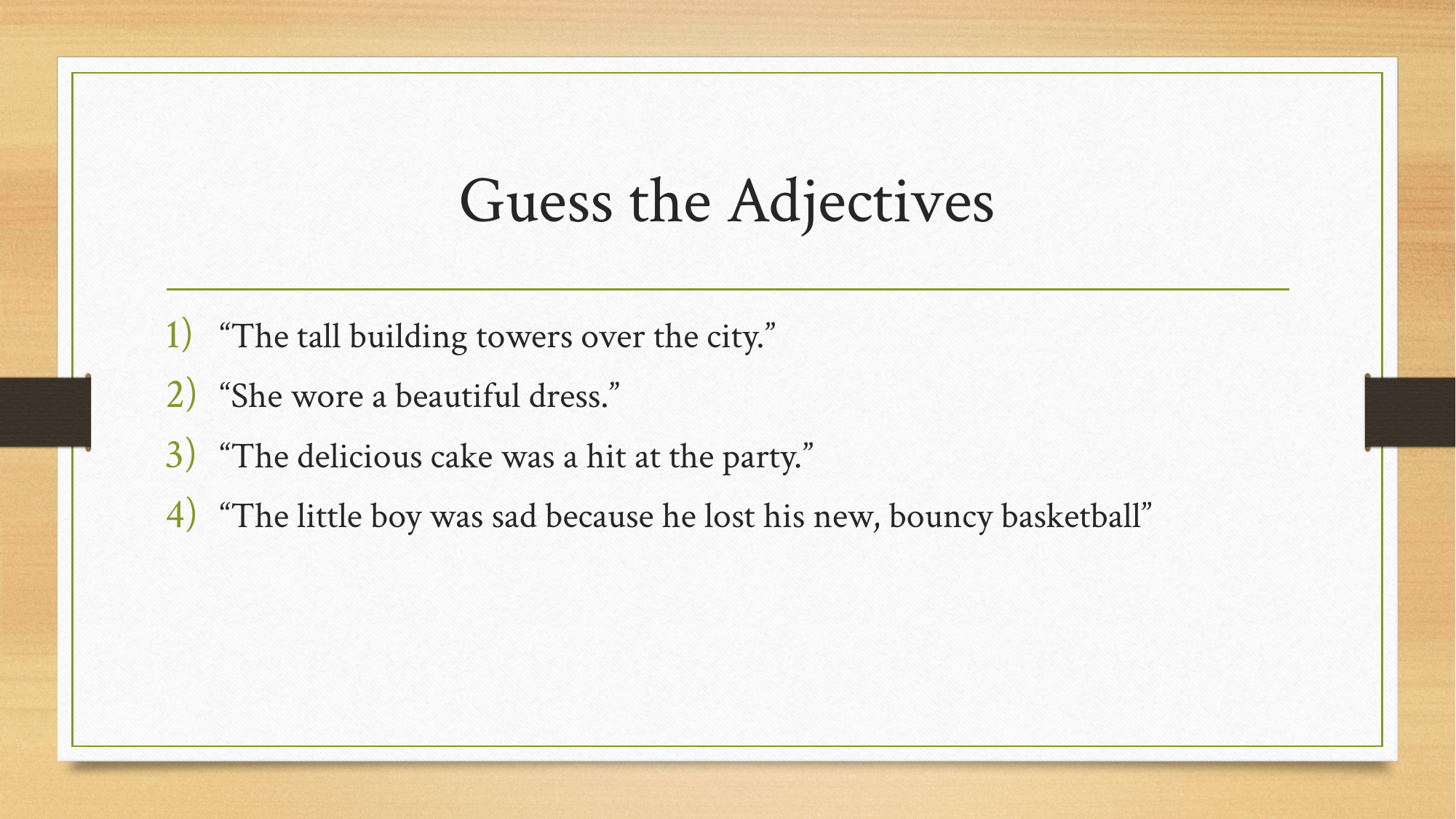

# Guess the Adjectives
“The tall building towers over the city.”
“She wore a beautiful dress.”
“The delicious cake was a hit at the party.”
“The little boy was sad because he lost his new, bouncy basketball”